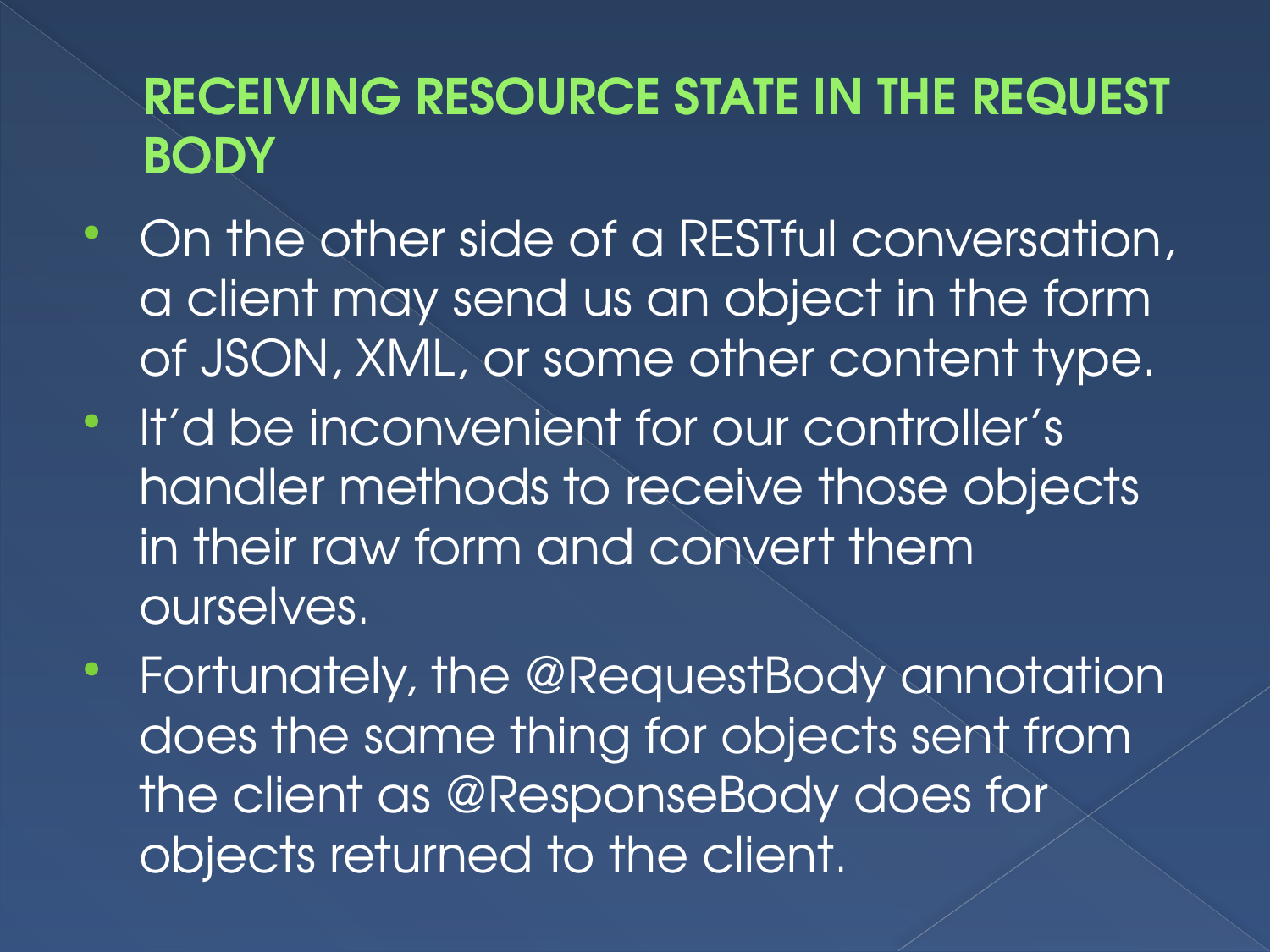

# RECEIVING RESOURCE STATE IN THE REQUEST BODY
On the other side of a RESTful conversation, a client may send us an object in the form of JSON, XML, or some other content type.
It’d be inconvenient for our controller’s handler methods to receive those objects in their raw form and convert them ourselves.
Fortunately, the @RequestBody annotation does the same thing for objects sent from the client as @ResponseBody does for objects returned to the client.